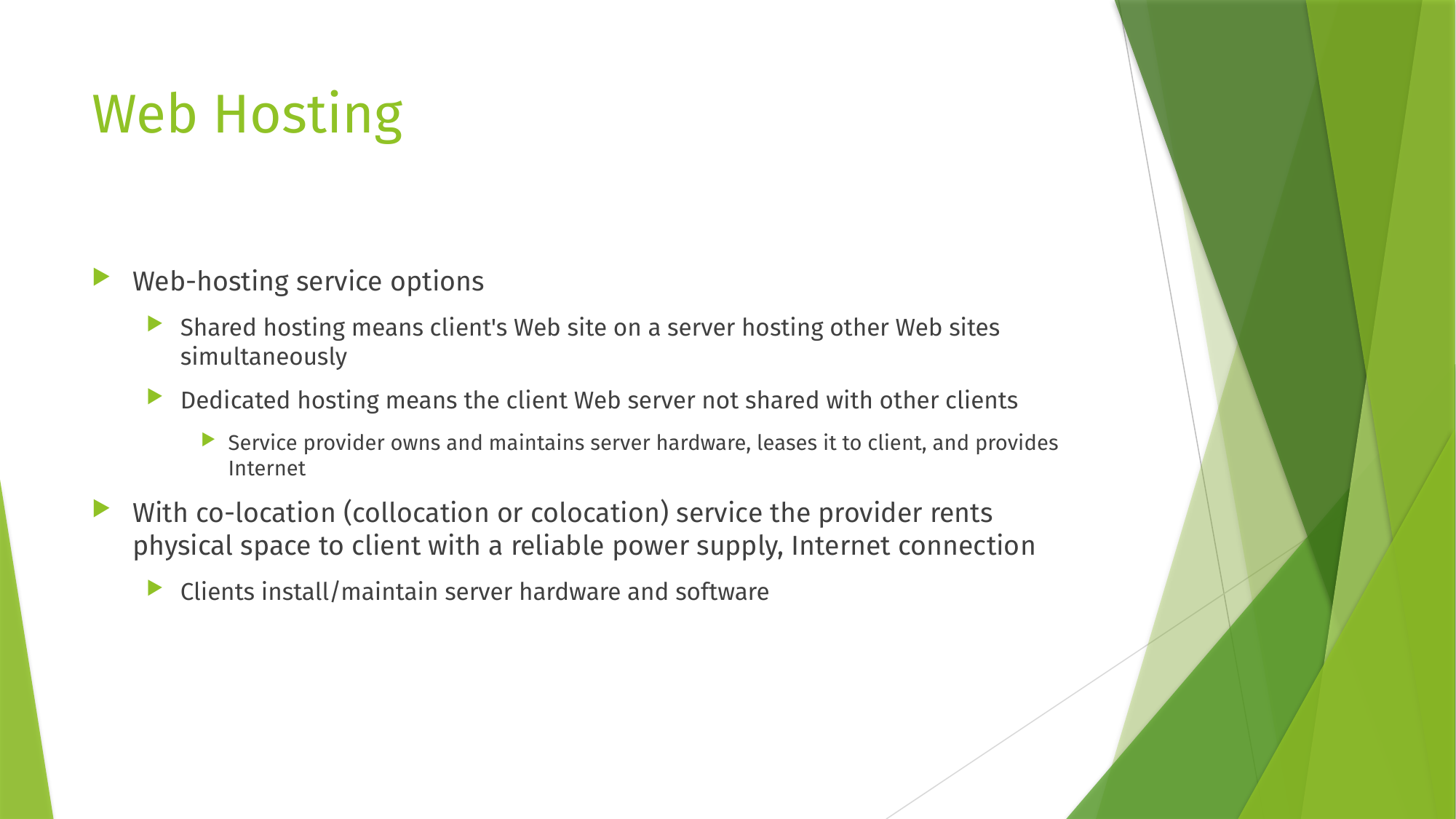

# Web Hosting
Web-hosting service options
Shared hosting means client's Web site on a server hosting other Web sites simultaneously
Dedicated hosting means the client Web server not shared with other clients
Service provider owns and maintains server hardware, leases it to client, and provides Internet
With co-location (collocation or colocation) service the provider rents physical space to client with a reliable power supply, Internet connection
Clients install/maintain server hardware and software